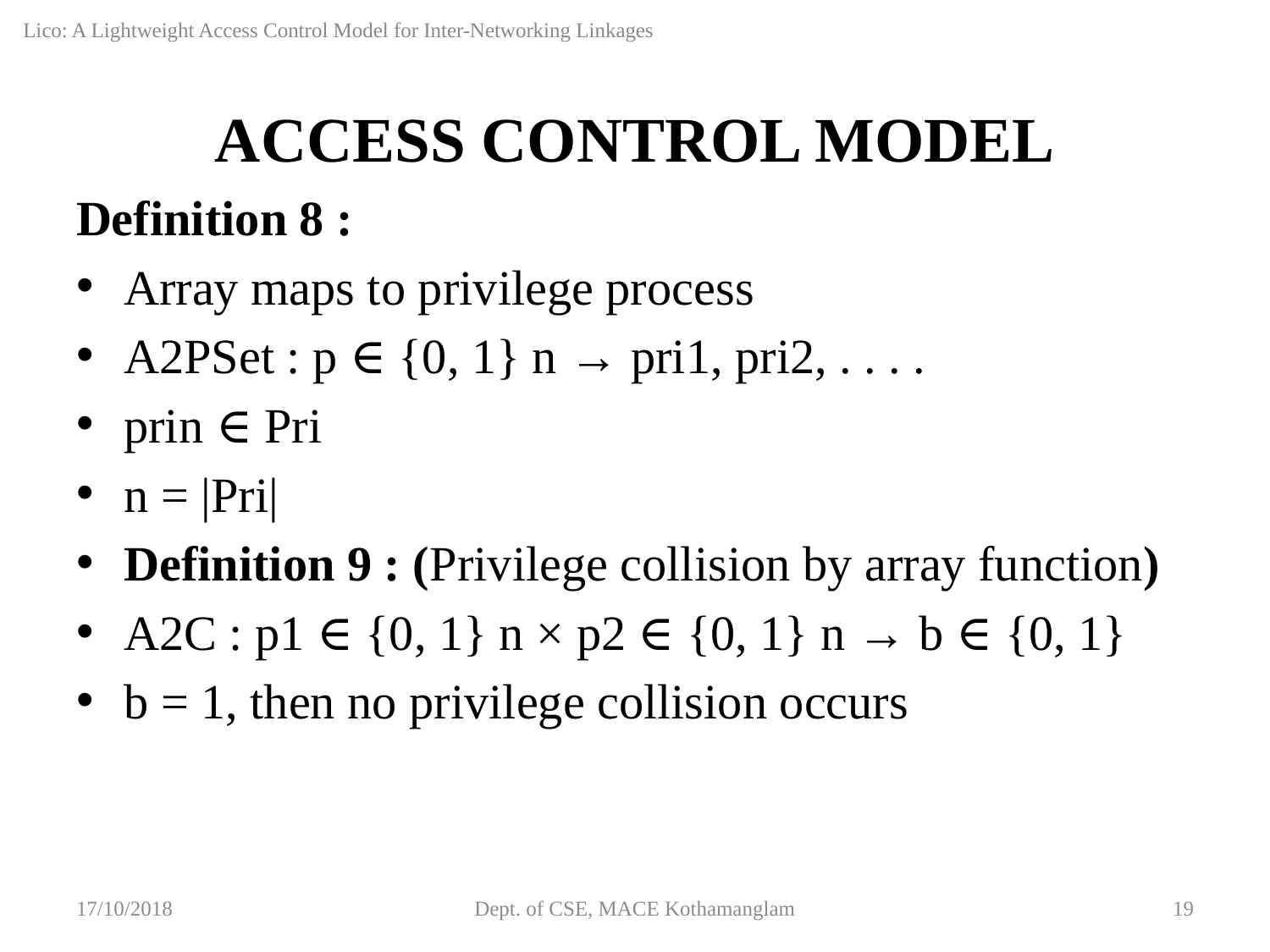

Lico: A Lightweight Access Control Model for Inter-Networking Linkages
# ACCESS CONTROL MODEL
Definition 8 :
Array maps to privilege process
A2PSet : p ∈ {0, 1} n → pri1, pri2, . . . .
prin ∈ Pri
n = |Pri|
Definition 9 : (Privilege collision by array function)
A2C : p1 ∈ {0, 1} n × p2 ∈ {0, 1} n → b ∈ {0, 1}
b = 1, then no privilege collision occurs
17/10/2018
Dept. of CSE, MACE Kothamanglam
19